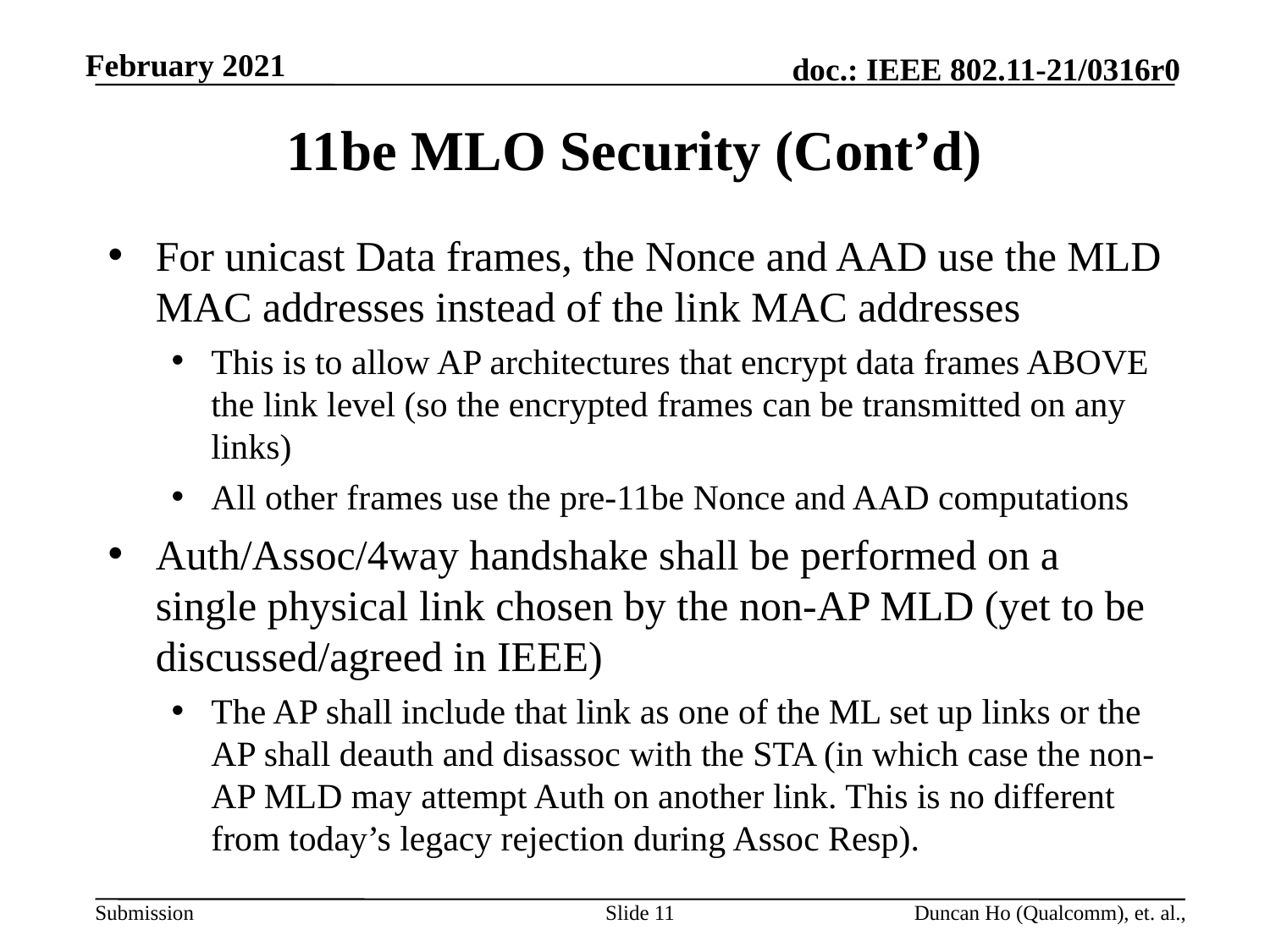

# 11be MLO Security (Cont’d)
For unicast Data frames, the Nonce and AAD use the MLD MAC addresses instead of the link MAC addresses
This is to allow AP architectures that encrypt data frames ABOVE the link level (so the encrypted frames can be transmitted on any links)
All other frames use the pre-11be Nonce and AAD computations
Auth/Assoc/4way handshake shall be performed on a single physical link chosen by the non-AP MLD (yet to be discussed/agreed in IEEE)
The AP shall include that link as one of the ML set up links or the AP shall deauth and disassoc with the STA (in which case the non-AP MLD may attempt Auth on another link. This is no different from today’s legacy rejection during Assoc Resp).
Slide 11
Duncan Ho (Qualcomm), et. al.,